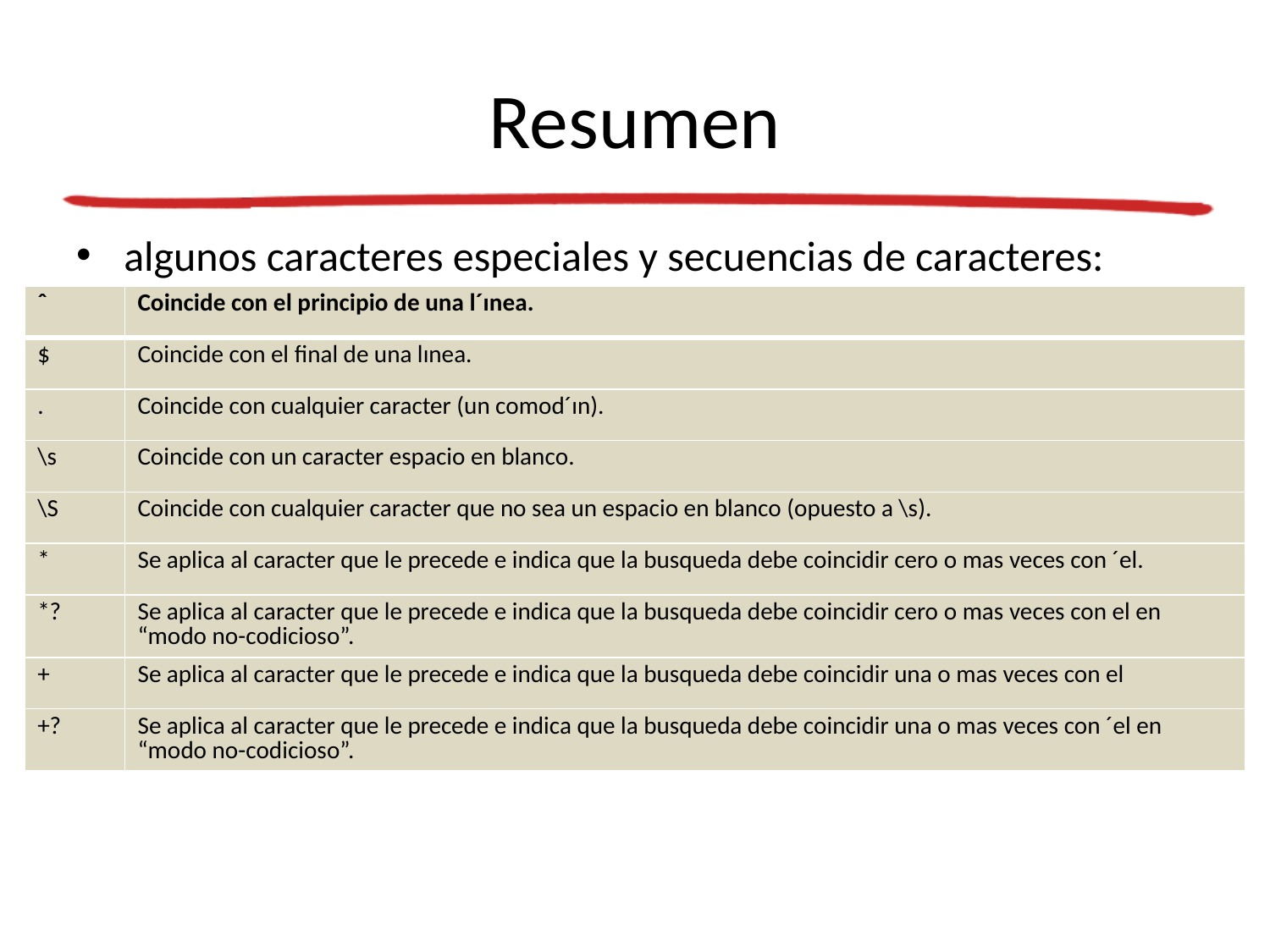

# Resumen
algunos caracteres especiales y secuencias de caracteres:

| ˆ | Coincide con el principio de una l´ınea. |
| --- | --- |
| $ | Coincide con el final de una lınea. |
| . | Coincide con cualquier caracter (un comod´ın). |
| \s | Coincide con un caracter espacio en blanco. |
| \S | Coincide con cualquier caracter que no sea un espacio en blanco (opuesto a \s). |
| \* | Se aplica al caracter que le precede e indica que la busqueda debe coincidir cero o mas veces con ´el. |
| \*? | Se aplica al caracter que le precede e indica que la busqueda debe coincidir cero o mas veces con el en “modo no-codicioso”. |
| + | Se aplica al caracter que le precede e indica que la busqueda debe coincidir una o mas veces con el |
| +? | Se aplica al caracter que le precede e indica que la busqueda debe coincidir una o mas veces con ´el en “modo no-codicioso”. |